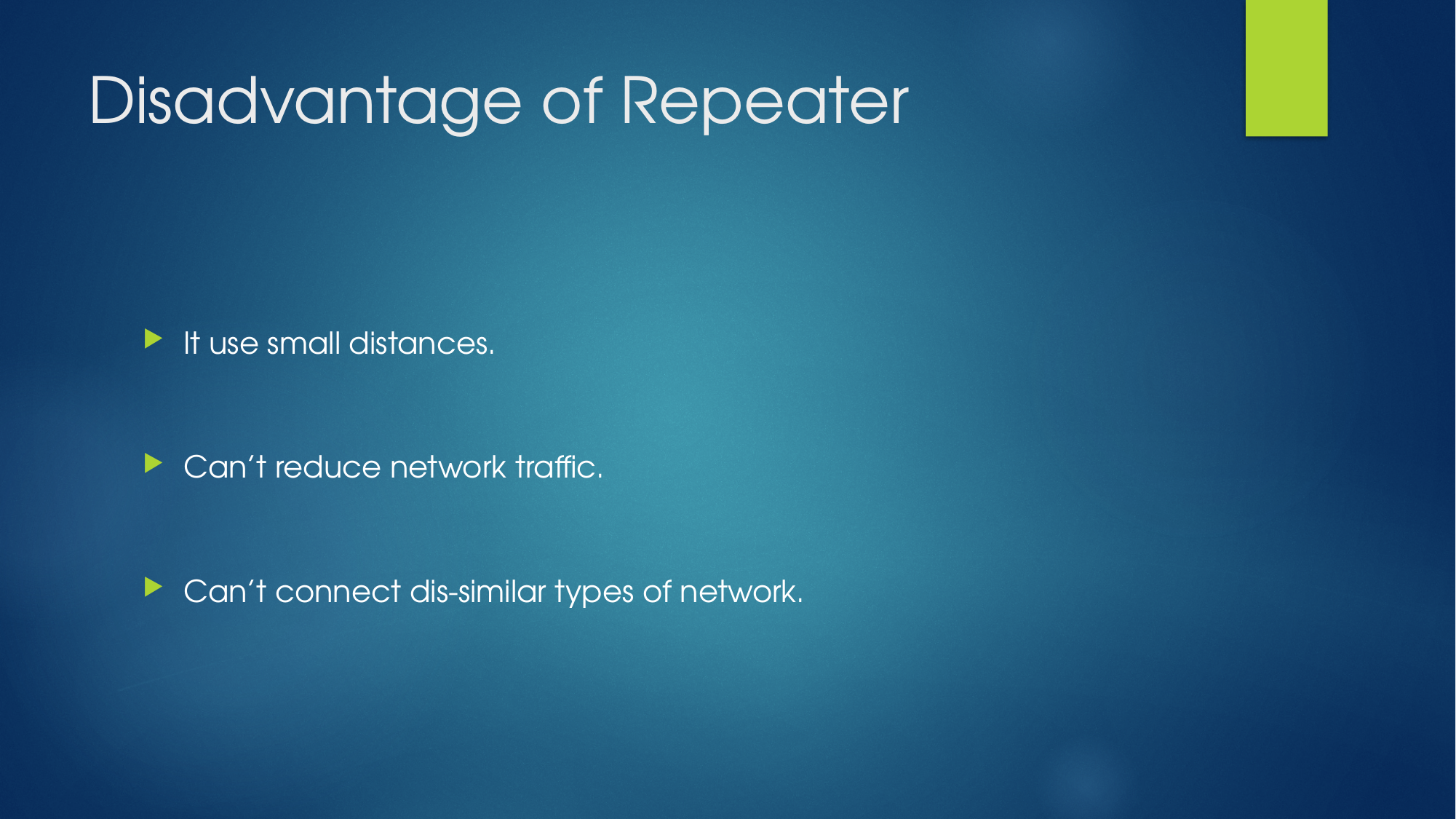

# Disadvantage of Repeater
It use small distances.
Can’t reduce network traffic.
Can’t connect dis-similar types of network.